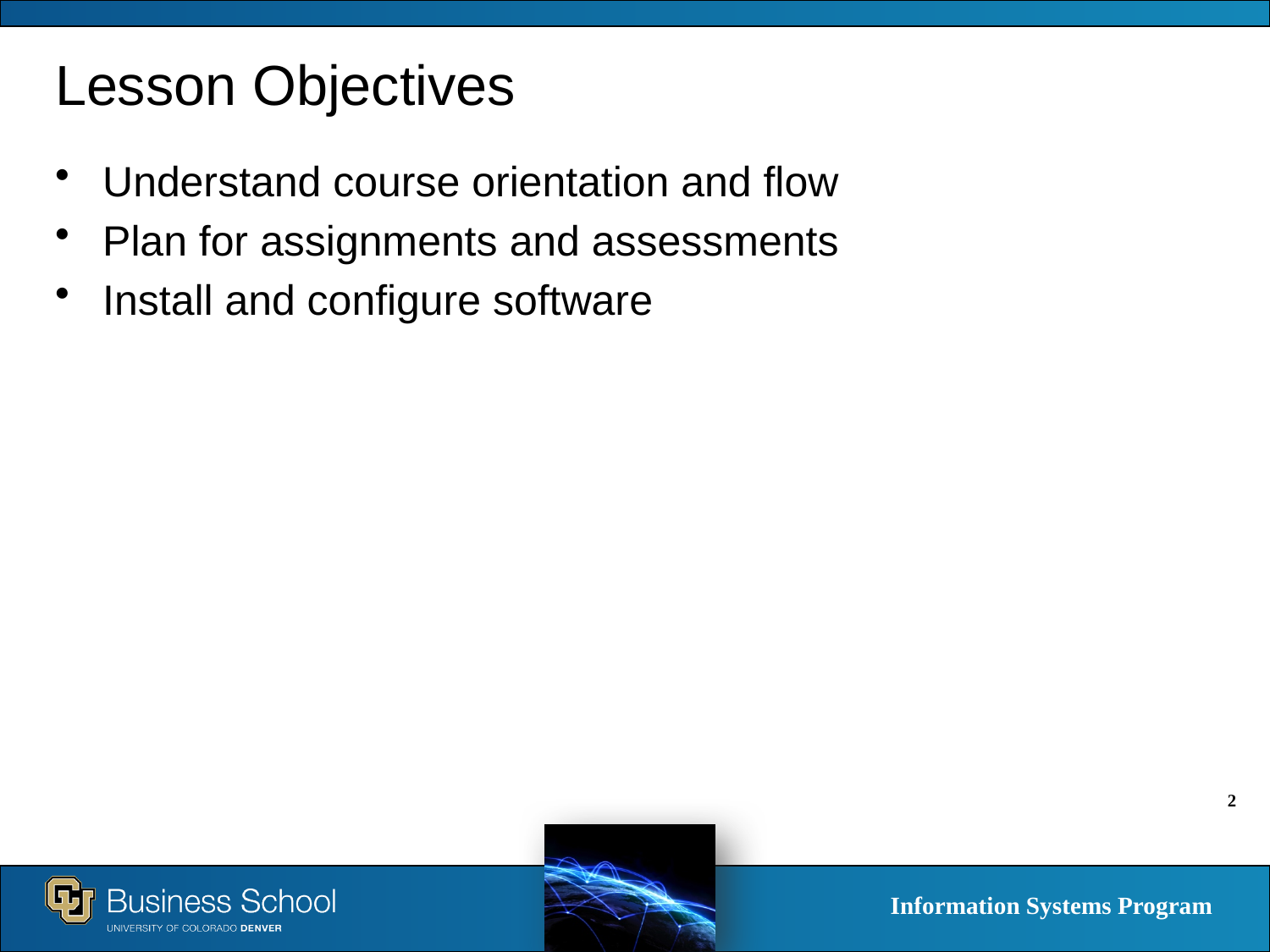

# Lesson Objectives
Understand course orientation and flow
Plan for assignments and assessments
Install and configure software